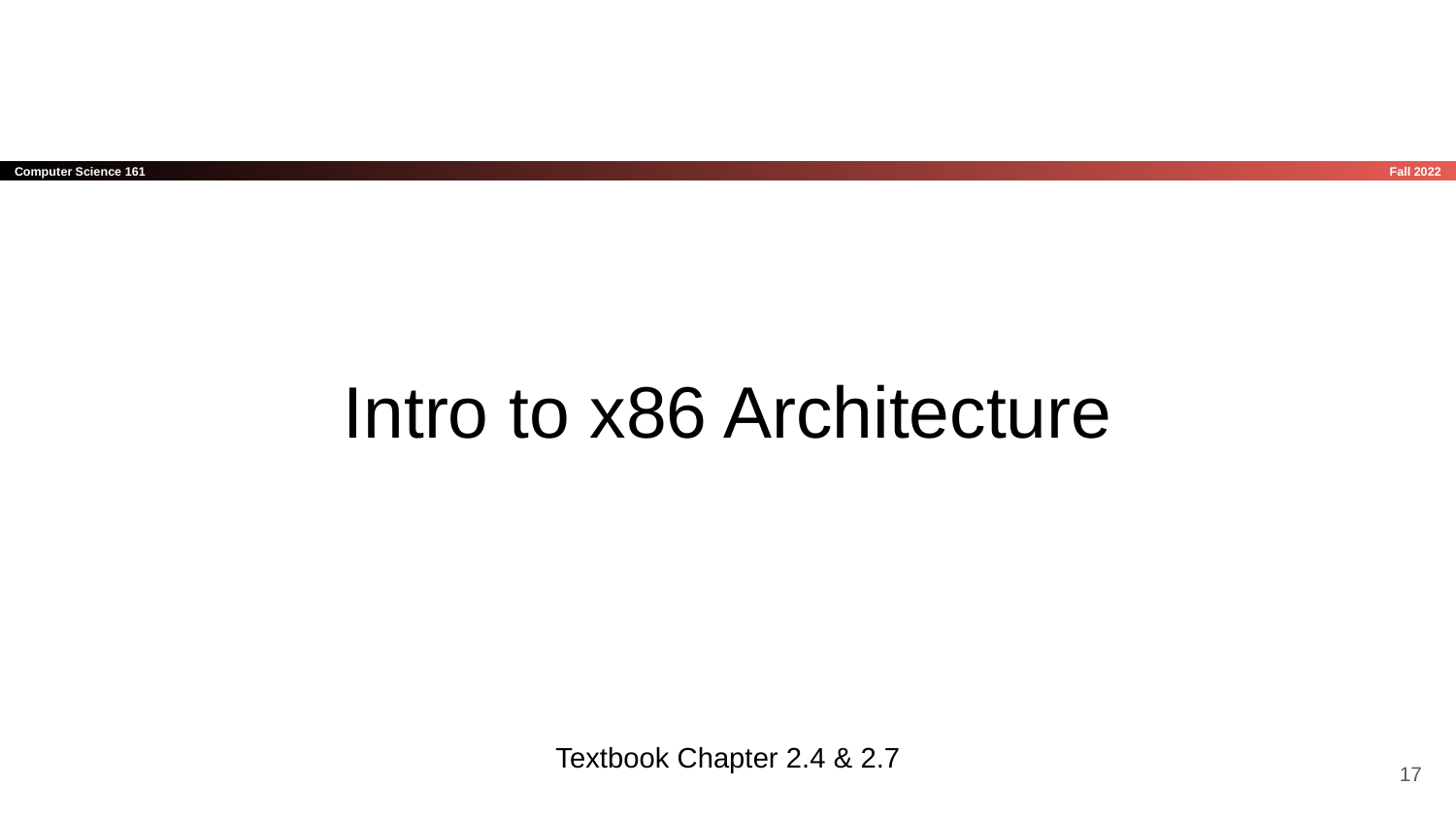

# Intro to x86 Architecture
Textbook Chapter 2.4 & 2.7
17